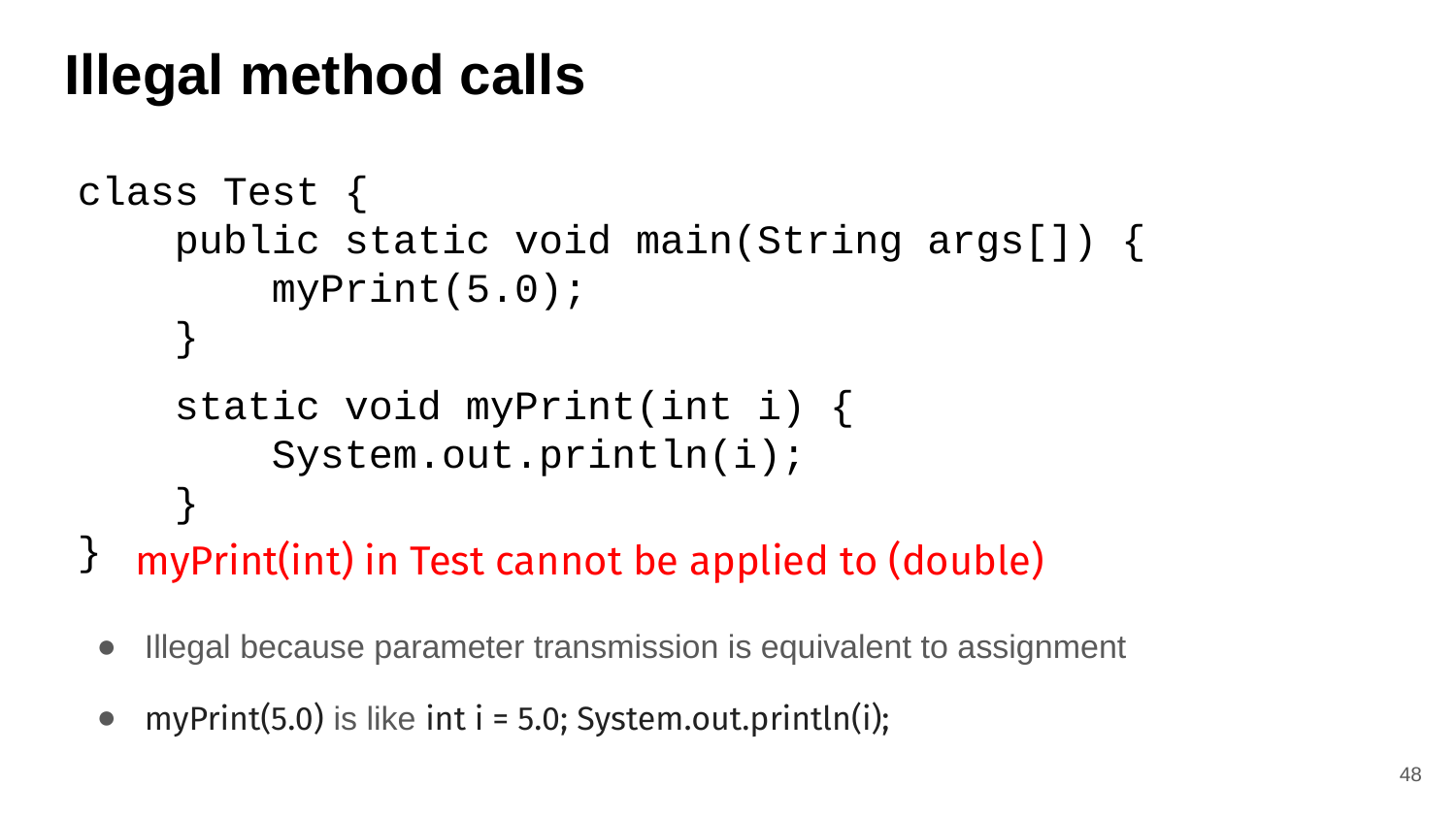

# Illegal method calls
class Test {
    public static void main(String args[]) {
        myPrint(5.0);
    }
    static void myPrint(int i) {
        System.out.println(i);
    }
}
myPrint(int) in Test cannot be applied to (double)
Illegal because parameter transmission is equivalent to assignment

myPrint(5.0) is like int i = 5.0; System.out.println(i);
48